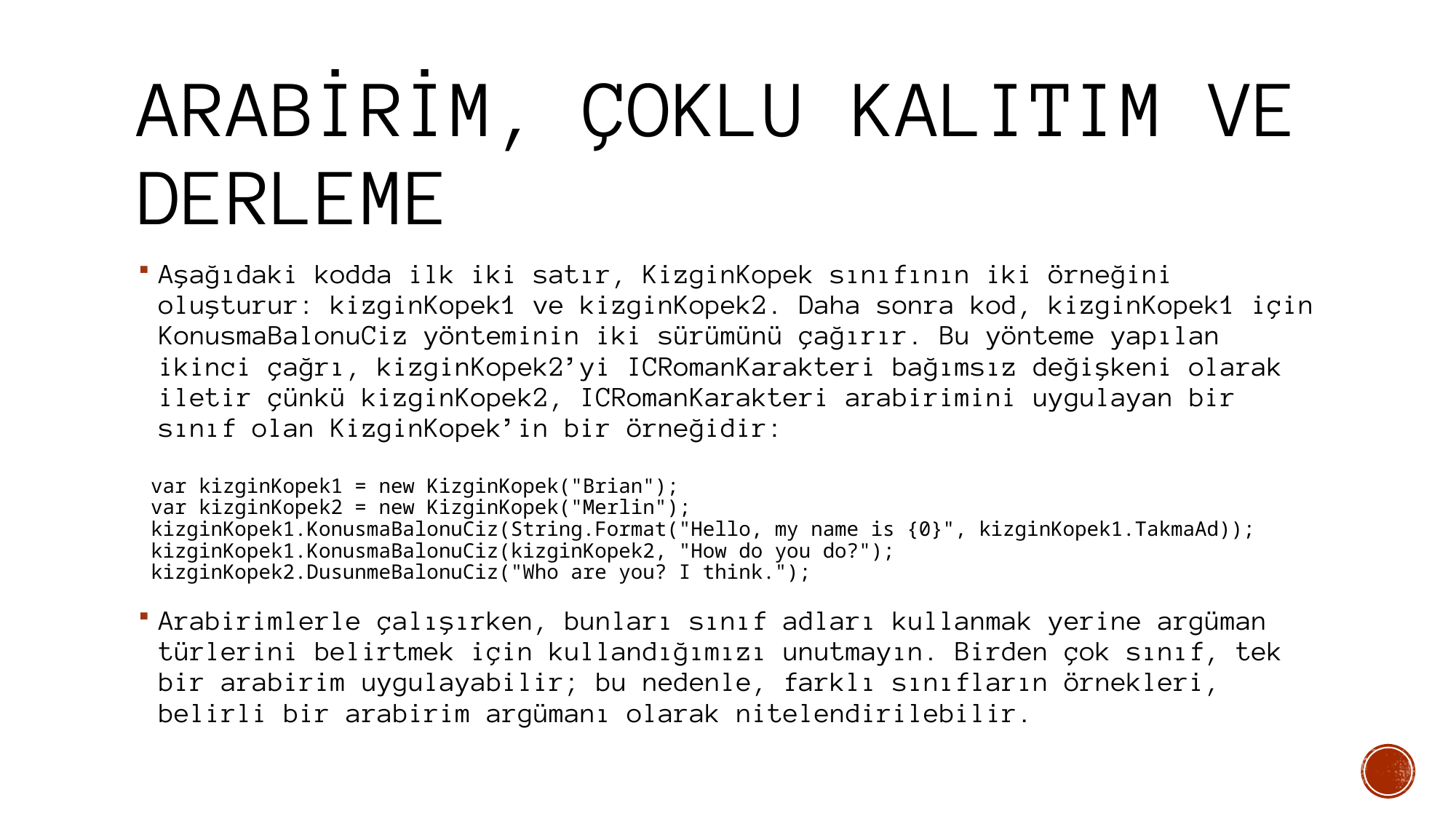

# ARABİRİM, Çoklu Kalıtım ve DERLEME
Aşağıdaki kodda ilk iki satır, KizginKopek sınıfının iki örneğini oluşturur: kizginKopek1 ve kizginKopek2. Daha sonra kod, kizginKopek1 için KonusmaBalonuCiz yönteminin iki sürümünü çağırır. Bu yönteme yapılan ikinci çağrı, kizginKopek2’yi ICRomanKarakteri bağımsız değişkeni olarak iletir çünkü kizginKopek2, ICRomanKarakteri arabirimini uygulayan bir sınıf olan KizginKopek’in bir örneğidir:

 var kizginKopek1 = new KizginKopek("Brian");
 var kizginKopek2 = new KizginKopek("Merlin");
 kizginKopek1.KonusmaBalonuCiz(String.Format("Hello, my name is {0}", kizginKopek1.TakmaAd));
 kizginKopek1.KonusmaBalonuCiz(kizginKopek2, "How do you do?");
 kizginKopek2.DusunmeBalonuCiz("Who are you? I think.");

Arabirimlerle çalışırken, bunları sınıf adları kullanmak yerine argüman türlerini belirtmek için kullandığımızı unutmayın. Birden çok sınıf, tek bir arabirim uygulayabilir; bu nedenle, farklı sınıfların örnekleri, belirli bir arabirim argümanı olarak nitelendirilebilir.